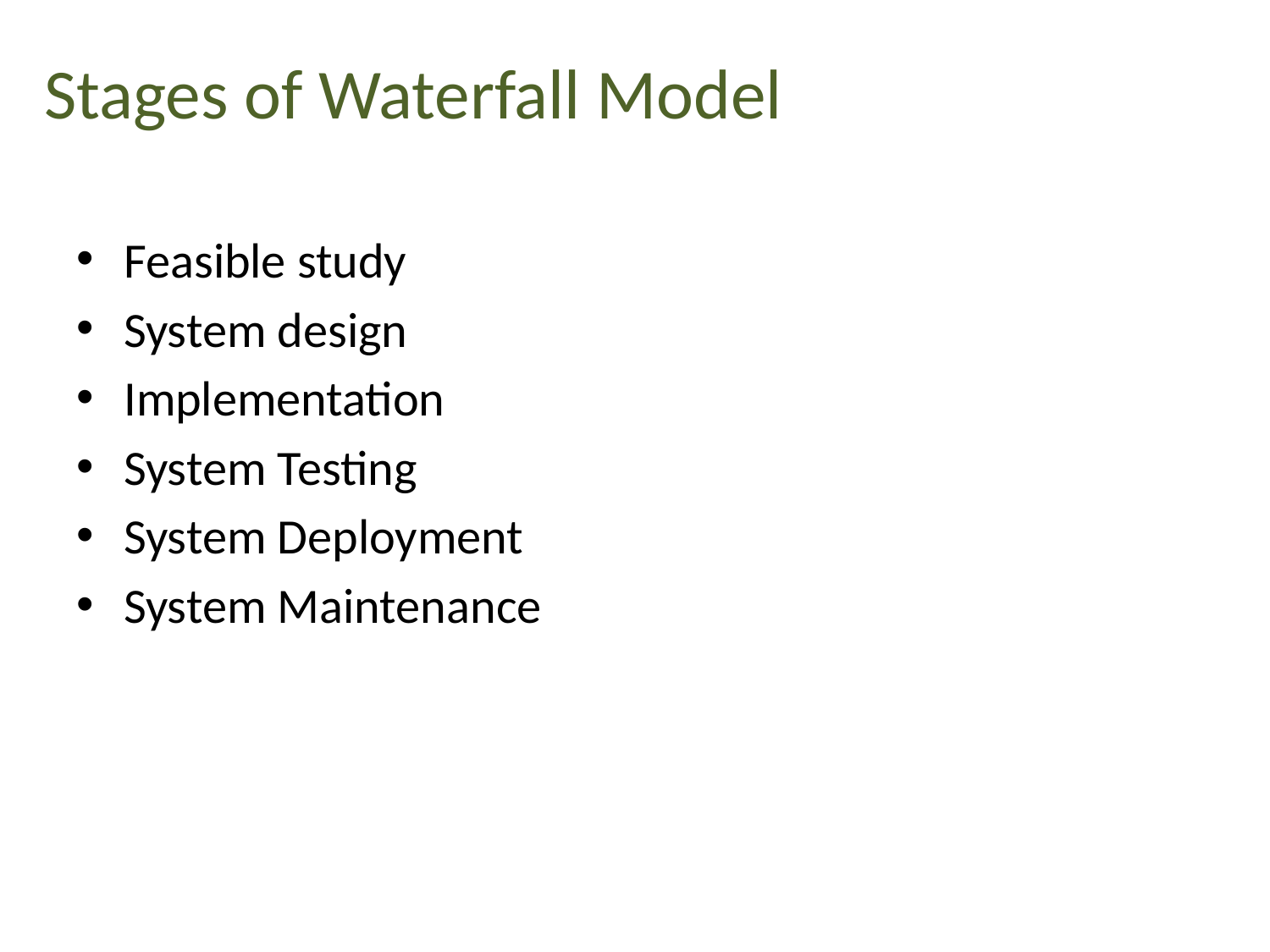

Stages of Waterfall Model
Feasible study
System design
Implementation
System Testing
System Deployment
System Maintenance